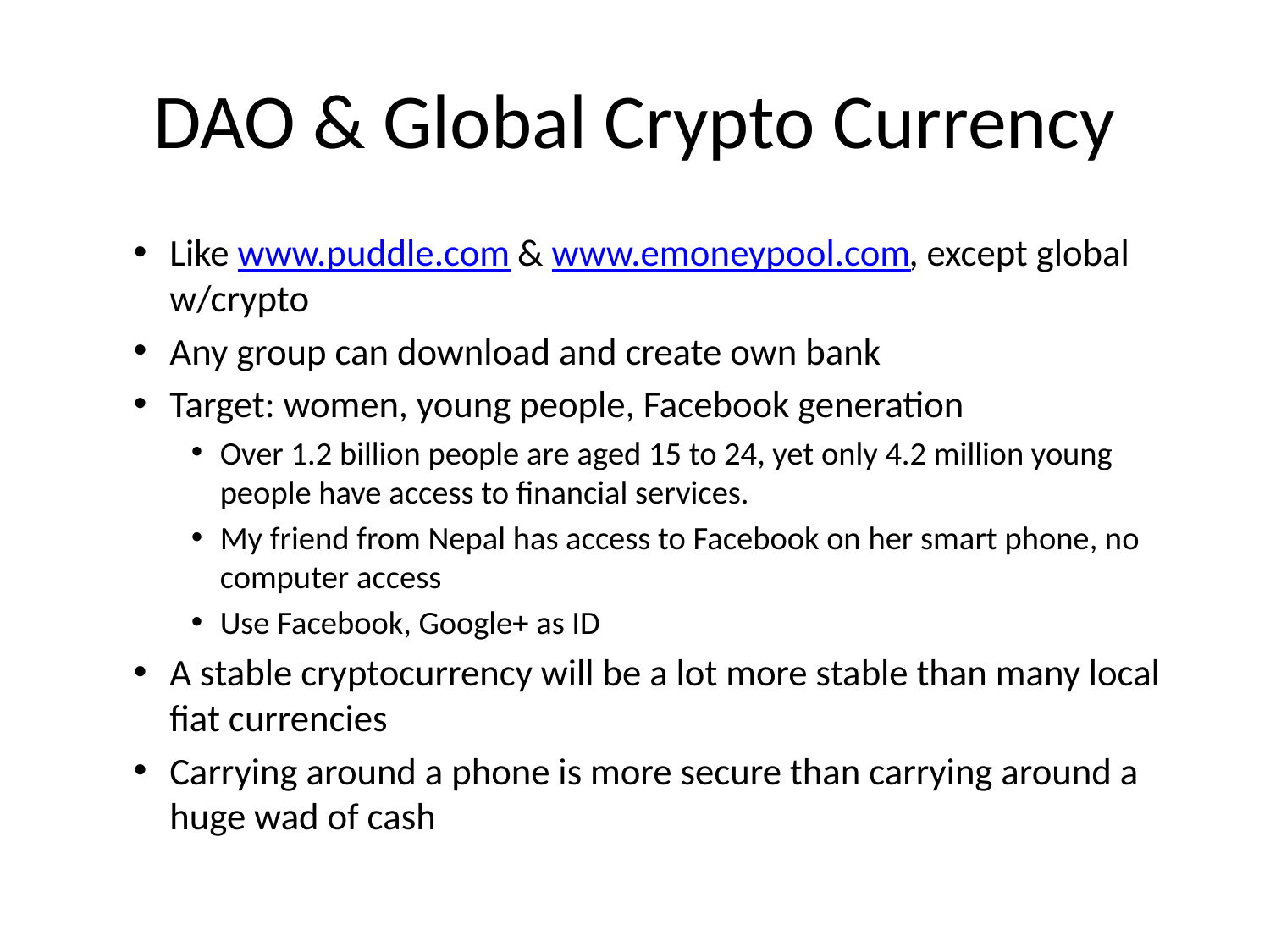

# DAO & Global Crypto Currency
Like www.puddle.com & www.emoneypool.com, except global w/crypto
Any group can download and create own bank
Target: women, young people, Facebook generation
Over 1.2 billion people are aged 15 to 24, yet only 4.2 million young people have access to financial services.
My friend from Nepal has access to Facebook on her smart phone, no computer access
Use Facebook, Google+ as ID
A stable cryptocurrency will be a lot more stable than many local fiat currencies
Carrying around a phone is more secure than carrying around a huge wad of cash